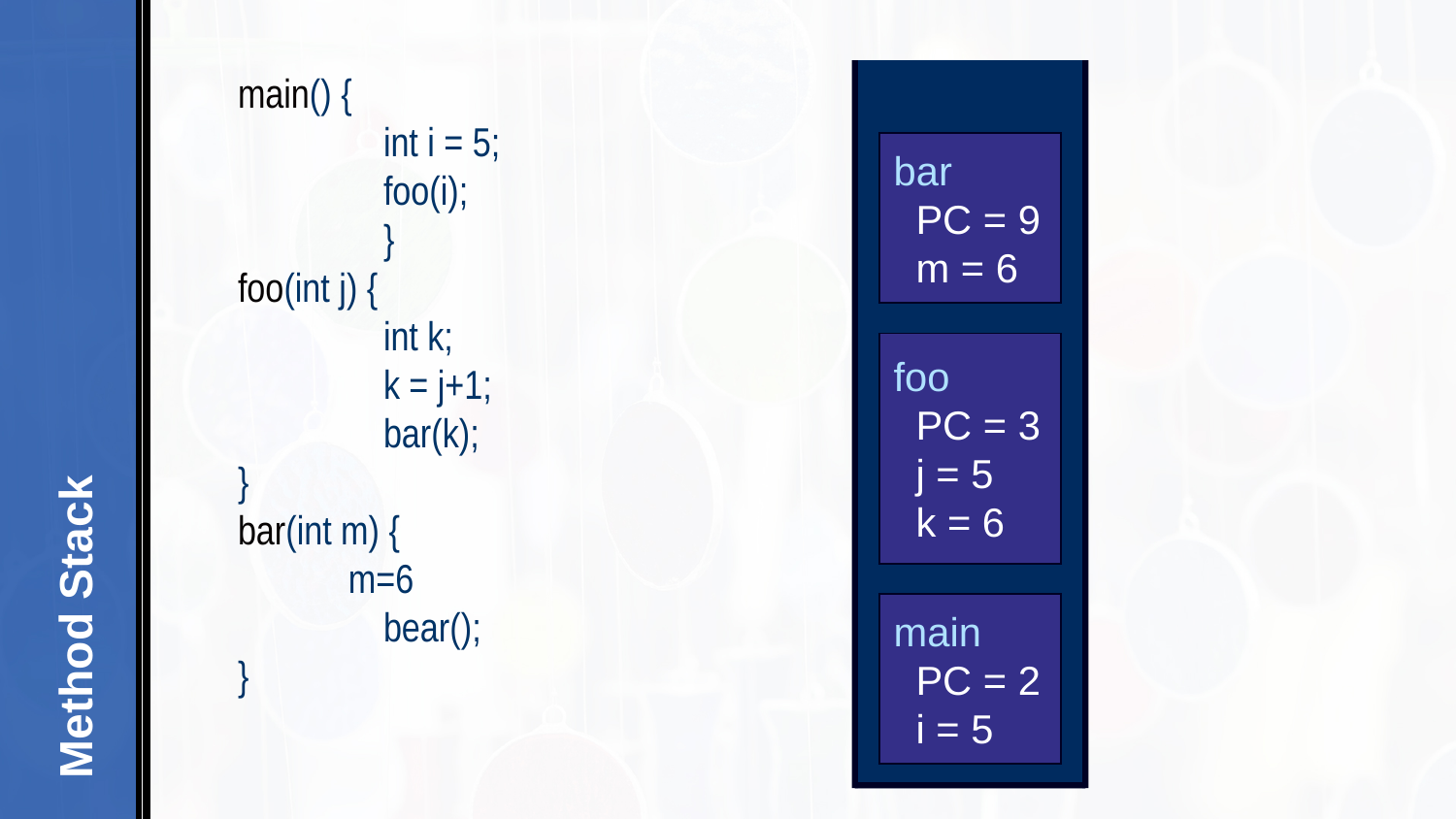

#
main() {
	int i = 5;
	foo(i);
	}
foo(int j) {
	int k;
	k = j+1;
	bar(k);
}
bar(int m) {
            m=6
	bear();
}

bar
  PC = 9
  m = 6

foo
  PC = 3
  j = 5
  k = 6
Method Stack

main
  PC = 2
  i = 5